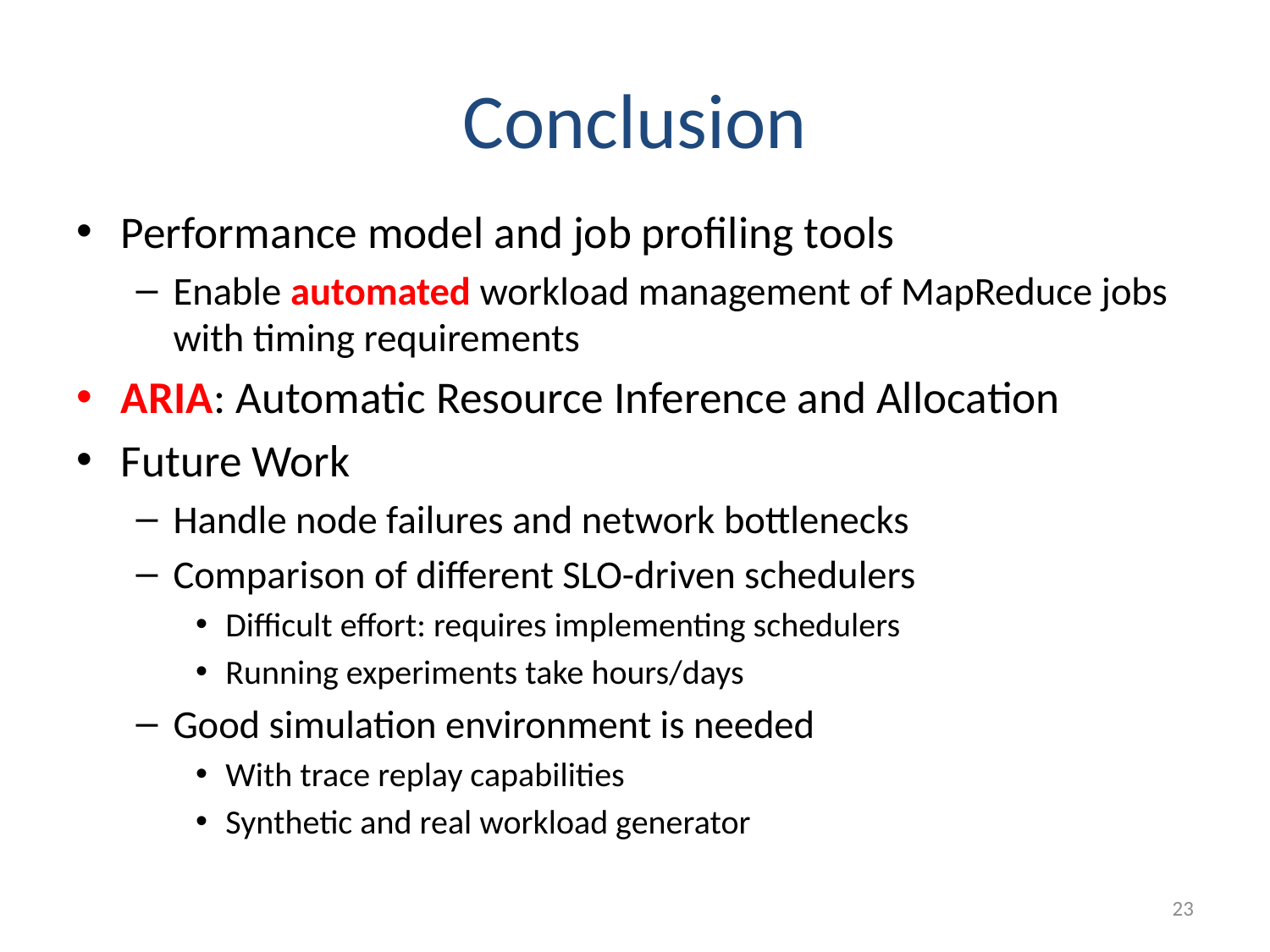

# Conclusion
Performance model and job profiling tools
Enable automated workload management of MapReduce jobs with timing requirements
ARIA: Automatic Resource Inference and Allocation
Future Work
Handle node failures and network bottlenecks
Comparison of different SLO-driven schedulers
Difficult effort: requires implementing schedulers
Running experiments take hours/days
Good simulation environment is needed
With trace replay capabilities
Synthetic and real workload generator
23